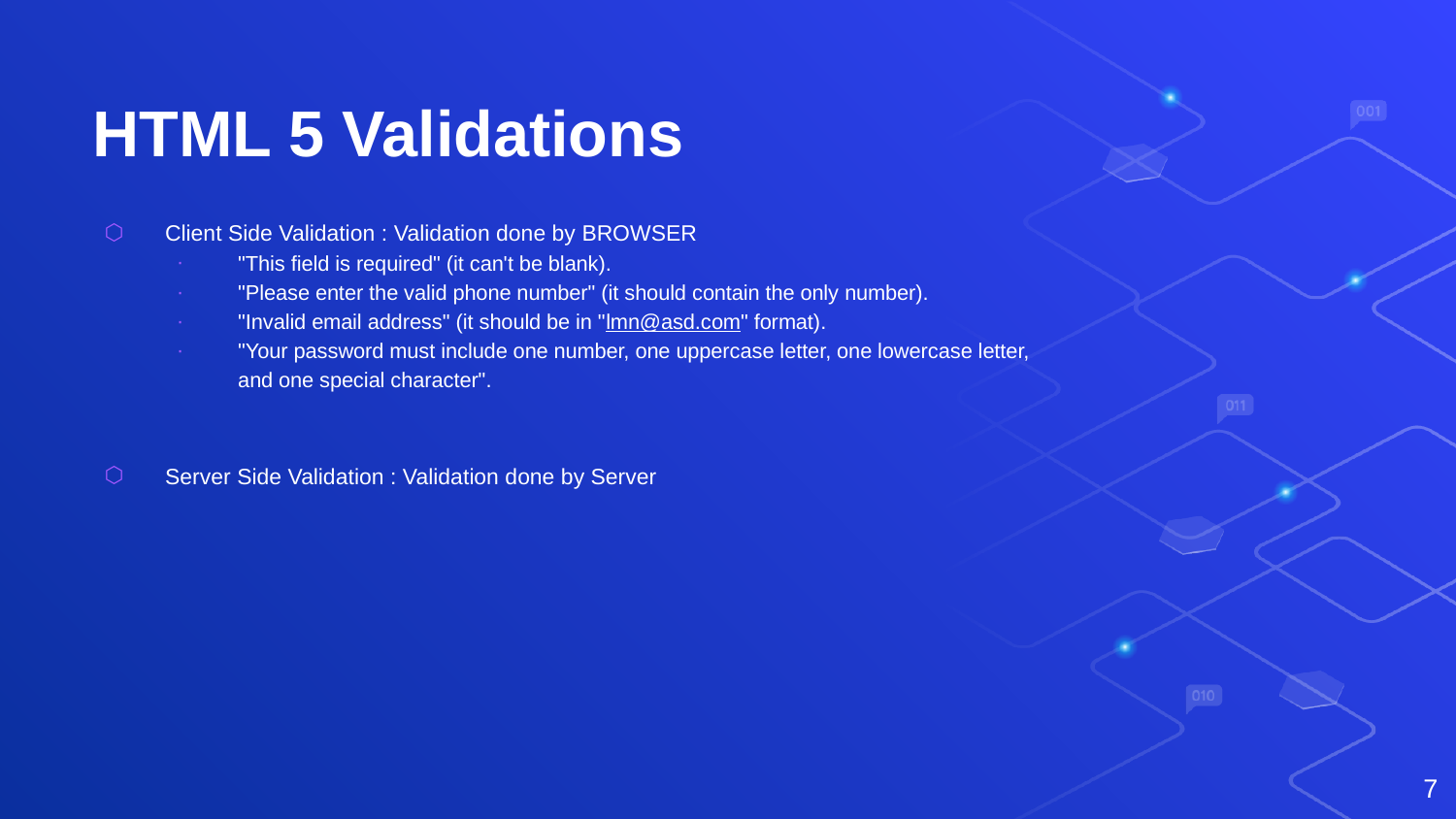

# HTML 5 Validations
Client Side Validation : Validation done by BROWSER
"This field is required" (it can't be blank).
"Please enter the valid phone number" (it should contain the only number).
"Invalid email address" (it should be in "lmn@asd.com" format).
"Your password must include one number, one uppercase letter, one lowercase letter, and one special character".

Server Side Validation : Validation done by Server

7